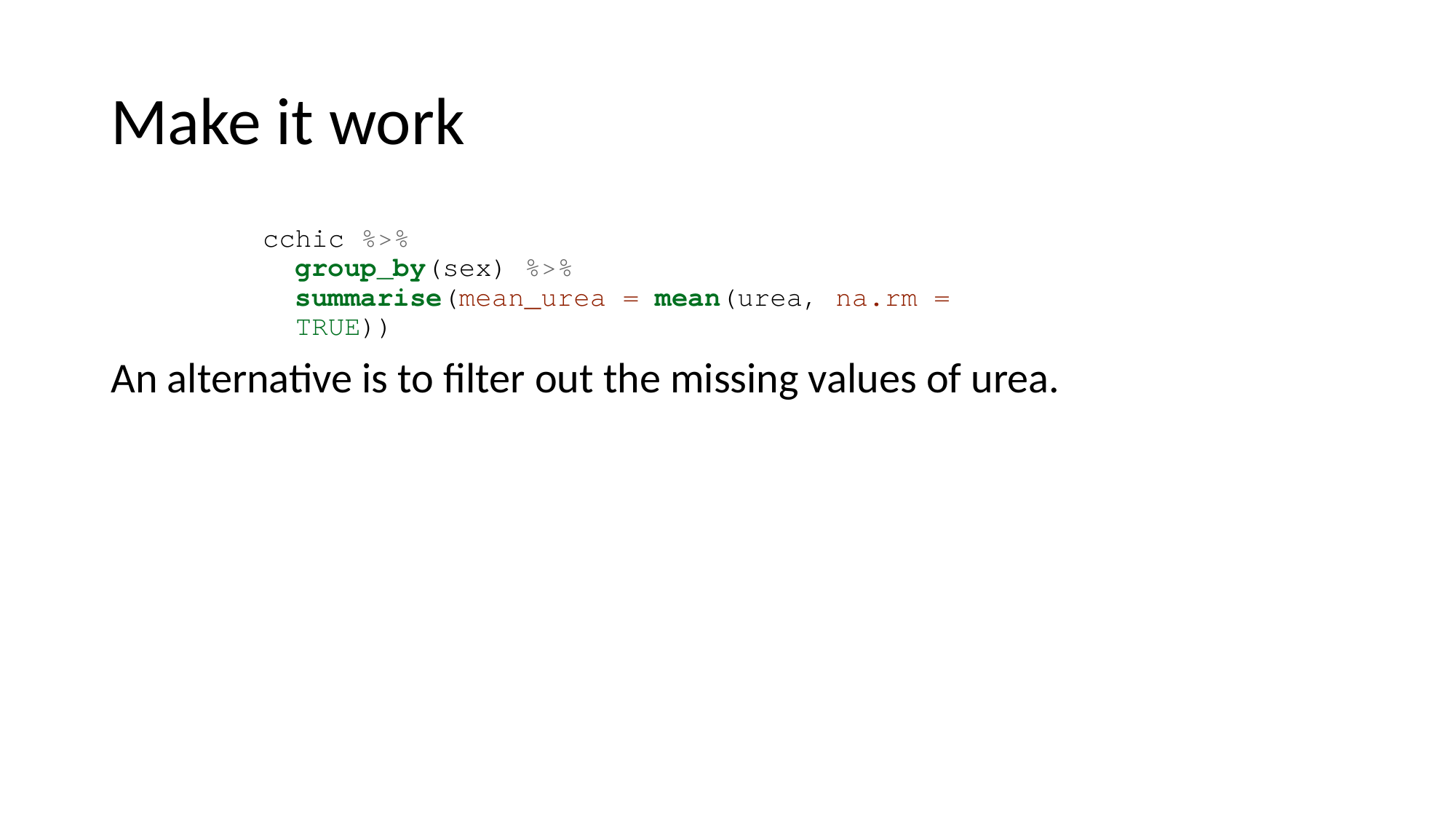

# Make it work
cchic %>%
  group_by(sex) %>%
  summarise(mean_urea = mean(urea, na.rm =
  TRUE))
An alternative is to filter out the missing values of urea.